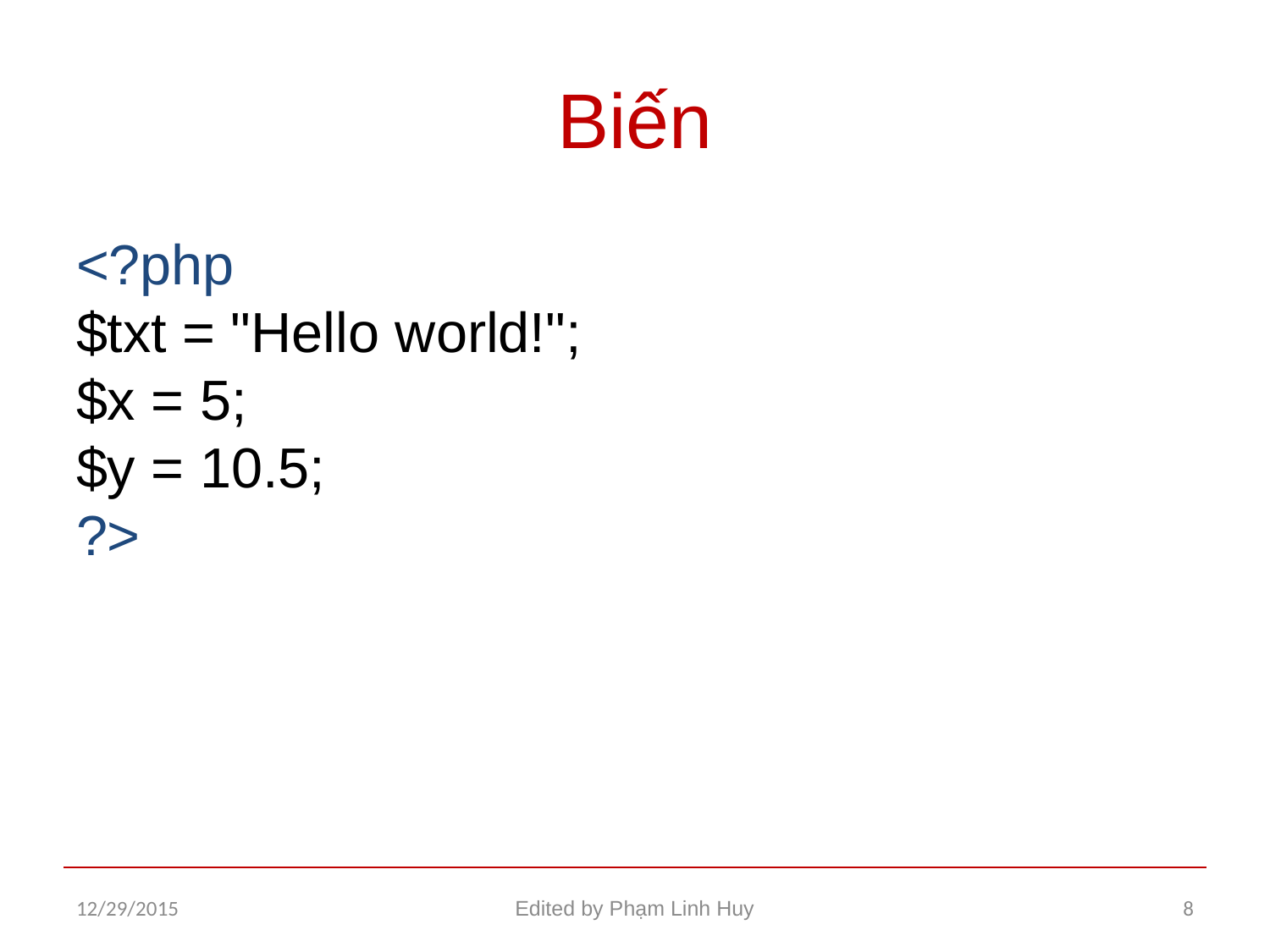

# Biến
<?php
$txt = "Hello world!";
$x = 5;
$y = 10.5;
?>
12/29/2015
Edited by Phạm Linh Huy
8